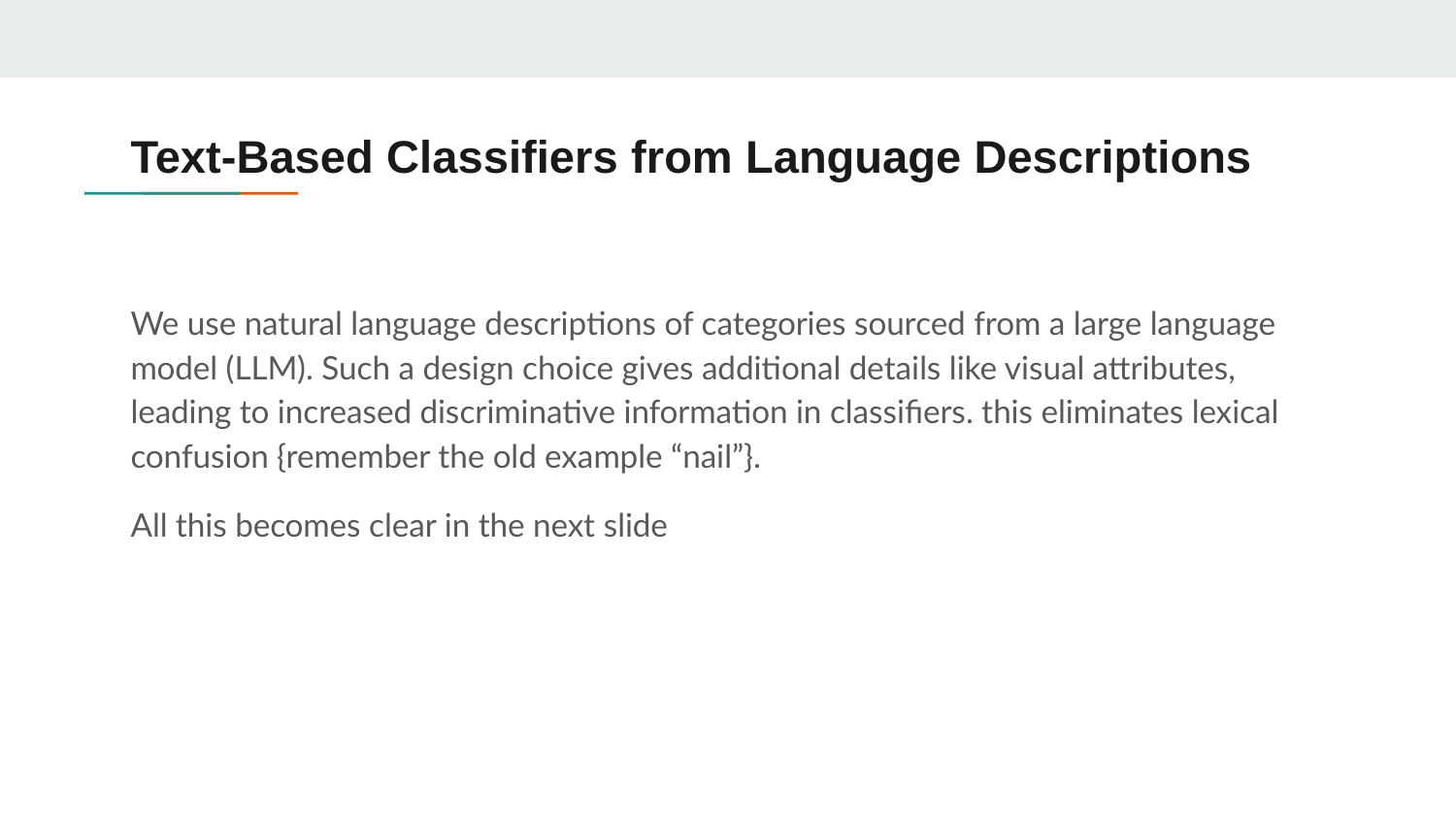

# Text-Based Classifiers from Language Descriptions

We use natural language descriptions of categories sourced from a large language model (LLM). Such a design choice gives additional details like visual attributes, leading to increased discriminative information in classifiers. this eliminates lexical confusion {remember the old example “nail”}.
All this becomes clear in the next slide